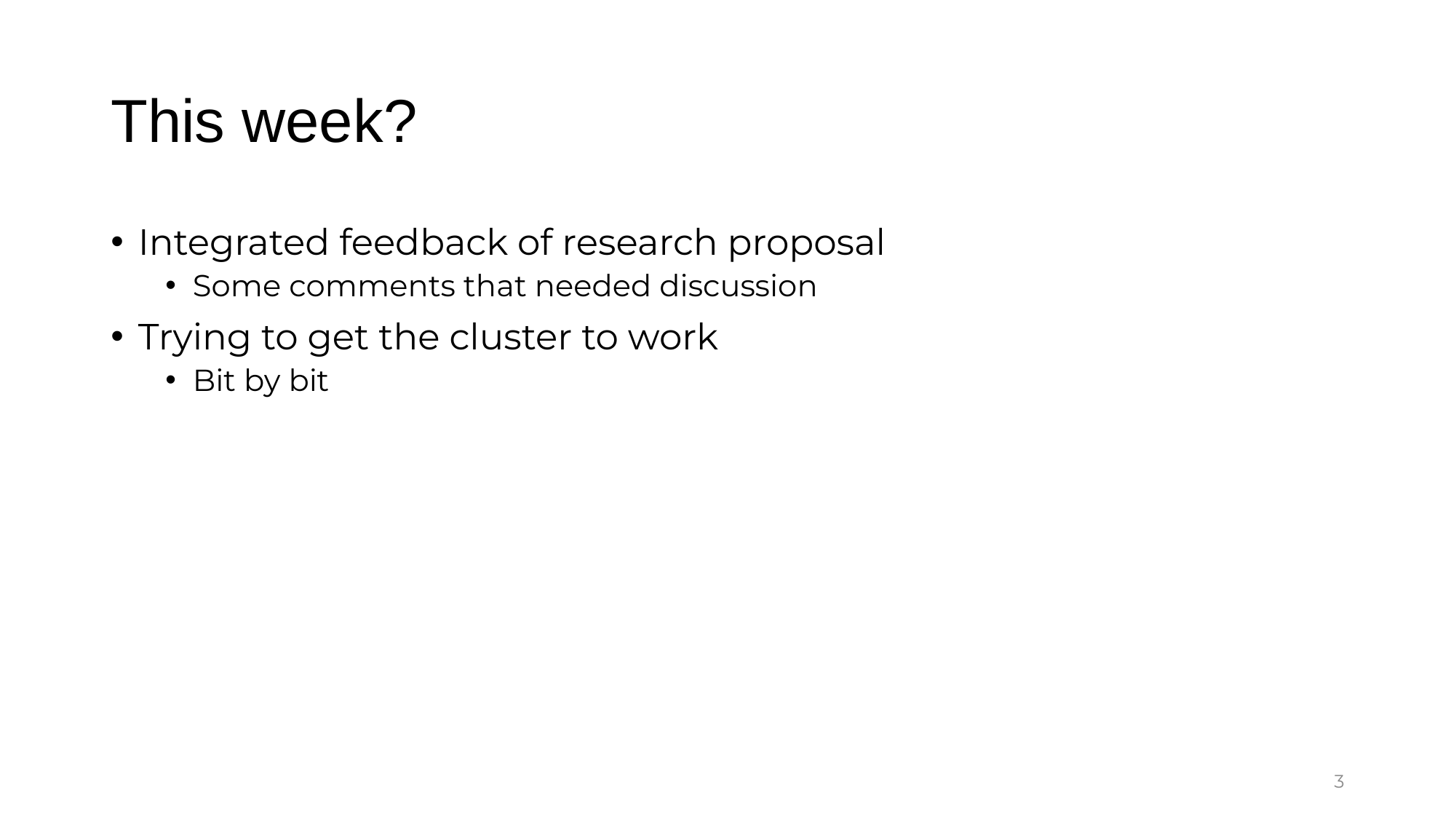

# This week?
Integrated feedback of research proposal
Some comments that needed discussion
Trying to get the cluster to work
Bit by bit

3